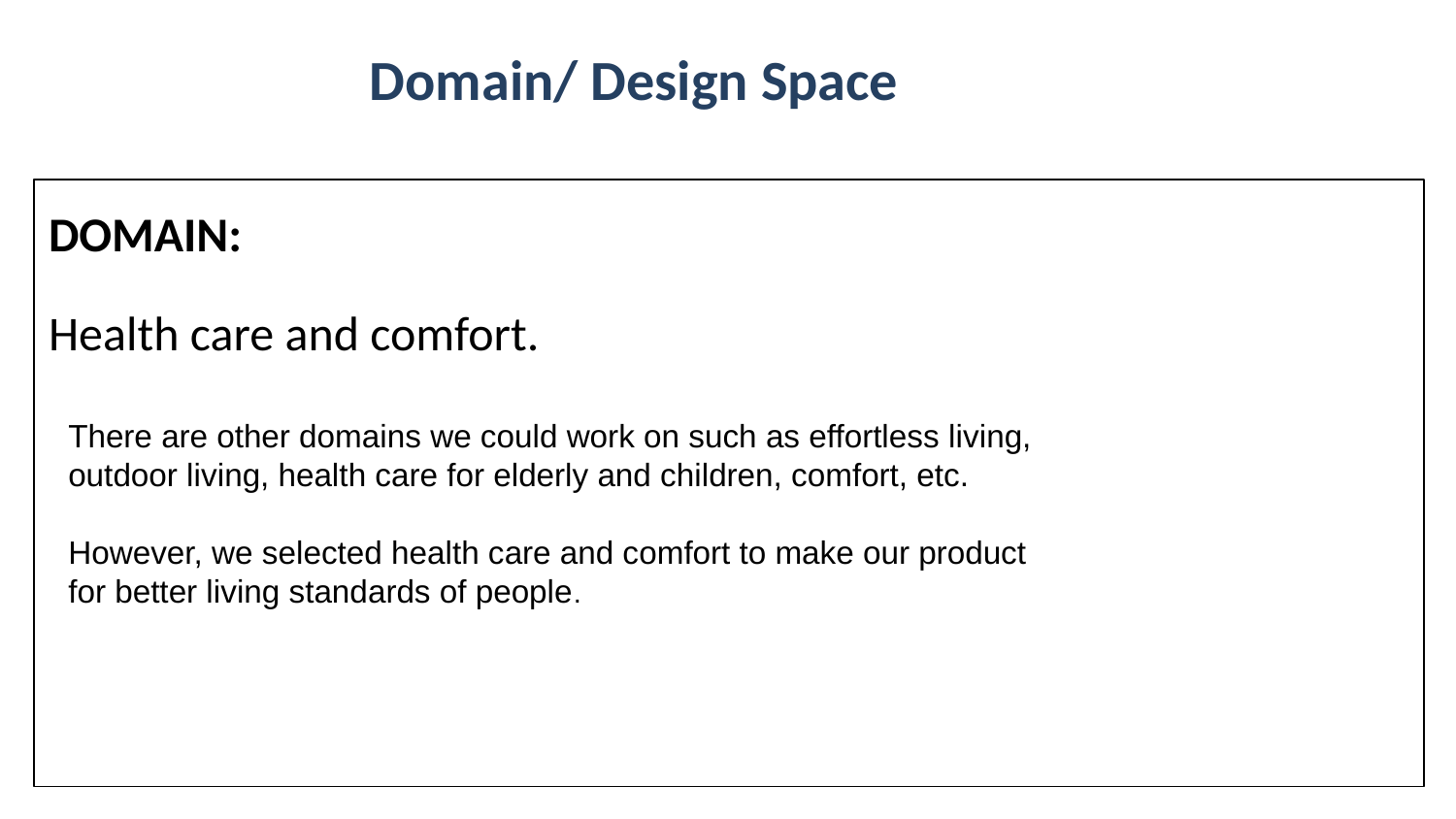

# Domain/ Design Space
DOMAIN:
Health care and comfort.
There are other domains we could work on such as effortless living,
outdoor living, health care for elderly and children, comfort, etc.

However, we selected health care and comfort to make our product
for better living standards of people.